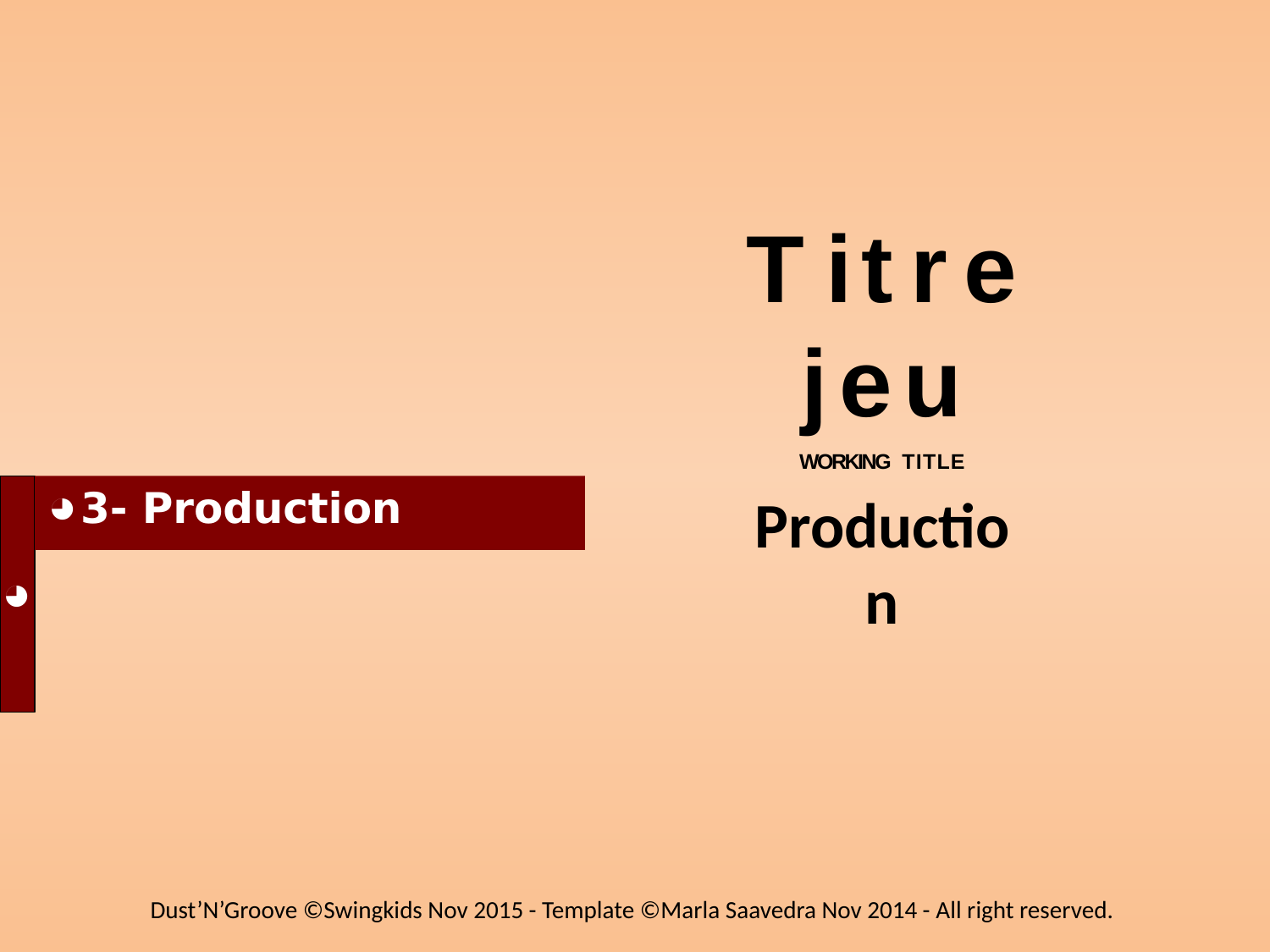

# Titre
jeu
WORKING  TITLE
Production
◕    3- Production
◕

Dust’N’Groove ©Swingkids Nov 2015 - Template ©Marla Saavedra Nov 2014 - All right reserved.